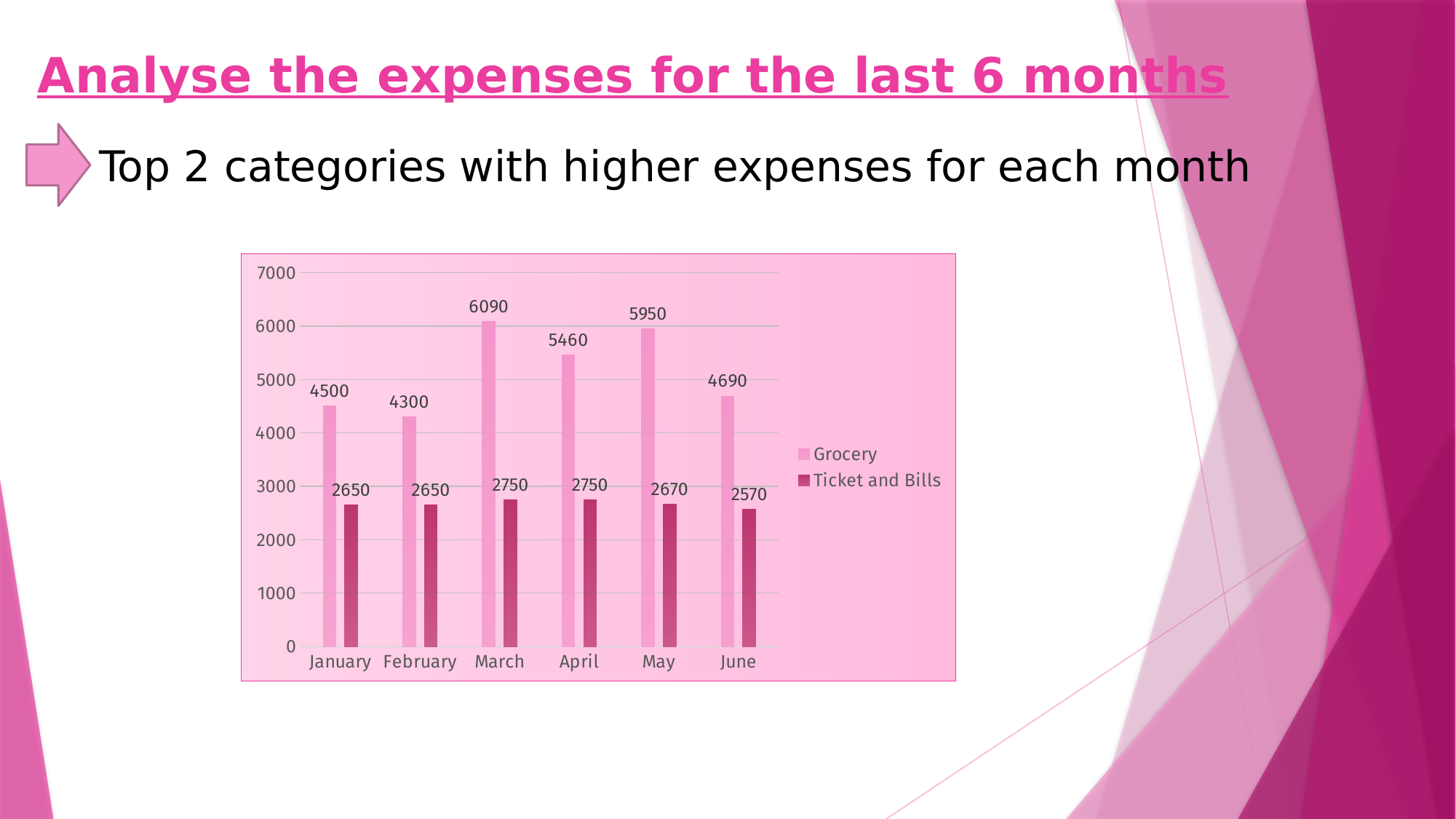

# Analyse the expenses for the last 6 months
Top 2 categories with higher expenses for each month

### Chart

| Category | Grocery | Ticket and Bills |
|---|---|---|
| January | 4500.0 | 2650.0 |
| February | 4300.0 | 2650.0 |
| March | 6090.0 | 2750.0 |
| April | 5460.0 | 2750.0 |
| May | 5950.0 | 2670.0 |
| June | 4690.0 | 2570.0 |